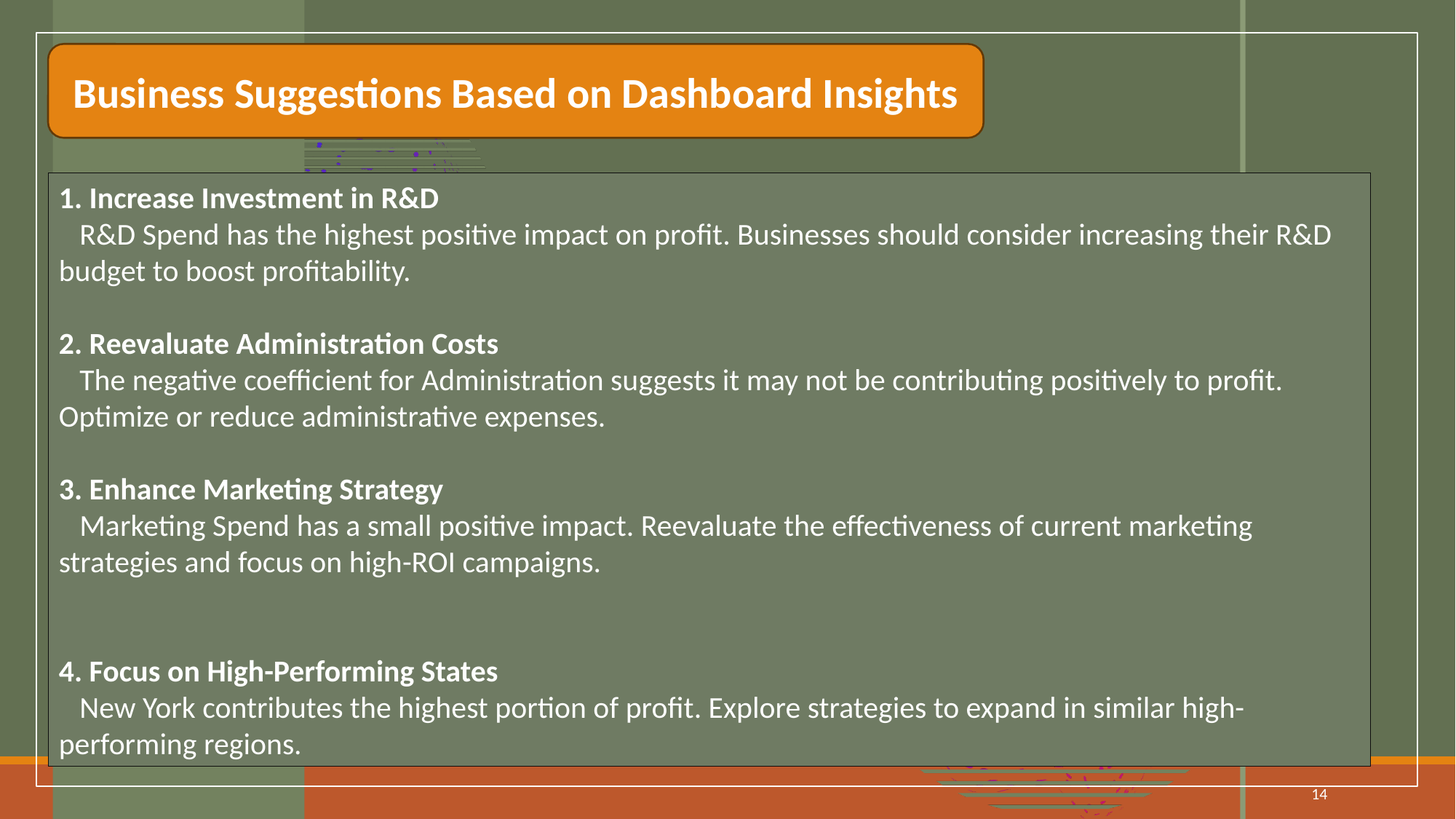

Business Suggestions Based on Dashboard Insights
1. Increase Investment in R&D
   R&D Spend has the highest positive impact on profit. Businesses should consider increasing their R&D budget to boost profitability.

2. Reevaluate Administration Costs
   The negative coefficient for Administration suggests it may not be contributing positively to profit. Optimize or reduce administrative expenses.

3. Enhance Marketing Strategy
   Marketing Spend has a small positive impact. Reevaluate the effectiveness of current marketing strategies and focus on high-ROI campaigns.

4. Focus on High-Performing States
   New York contributes the highest portion of profit. Explore strategies to expand in similar high-performing regions.
14